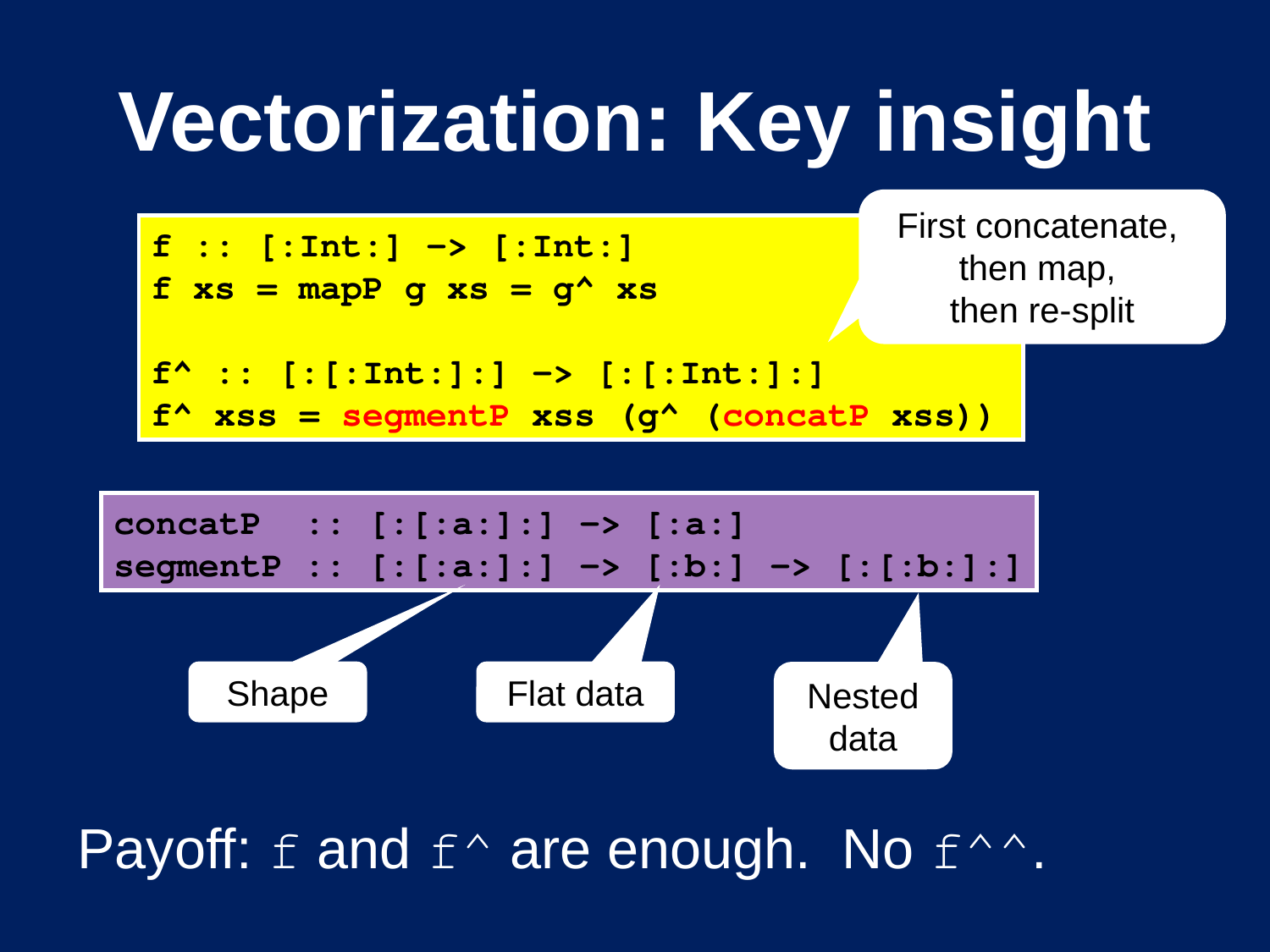

Vectorization: Key insight
First concatenate,
then map,
then re-split
f :: [:Int:] -> [:Int:]
f xs = mapP g xs = g^ xs

f^ :: [:[:Int:]:] -> [:[:Int:]:]
f^ xss = segmentP xss (g^ (concatP xss))
concatP  :: [:[:a:]:] -> [:a:]
segmentP :: [:[:a:]:] -> [:b:] -> [:[:b:]:]
Shape
Flat data
Nested data
Payoff: f and f^ are enough.  No f^^.